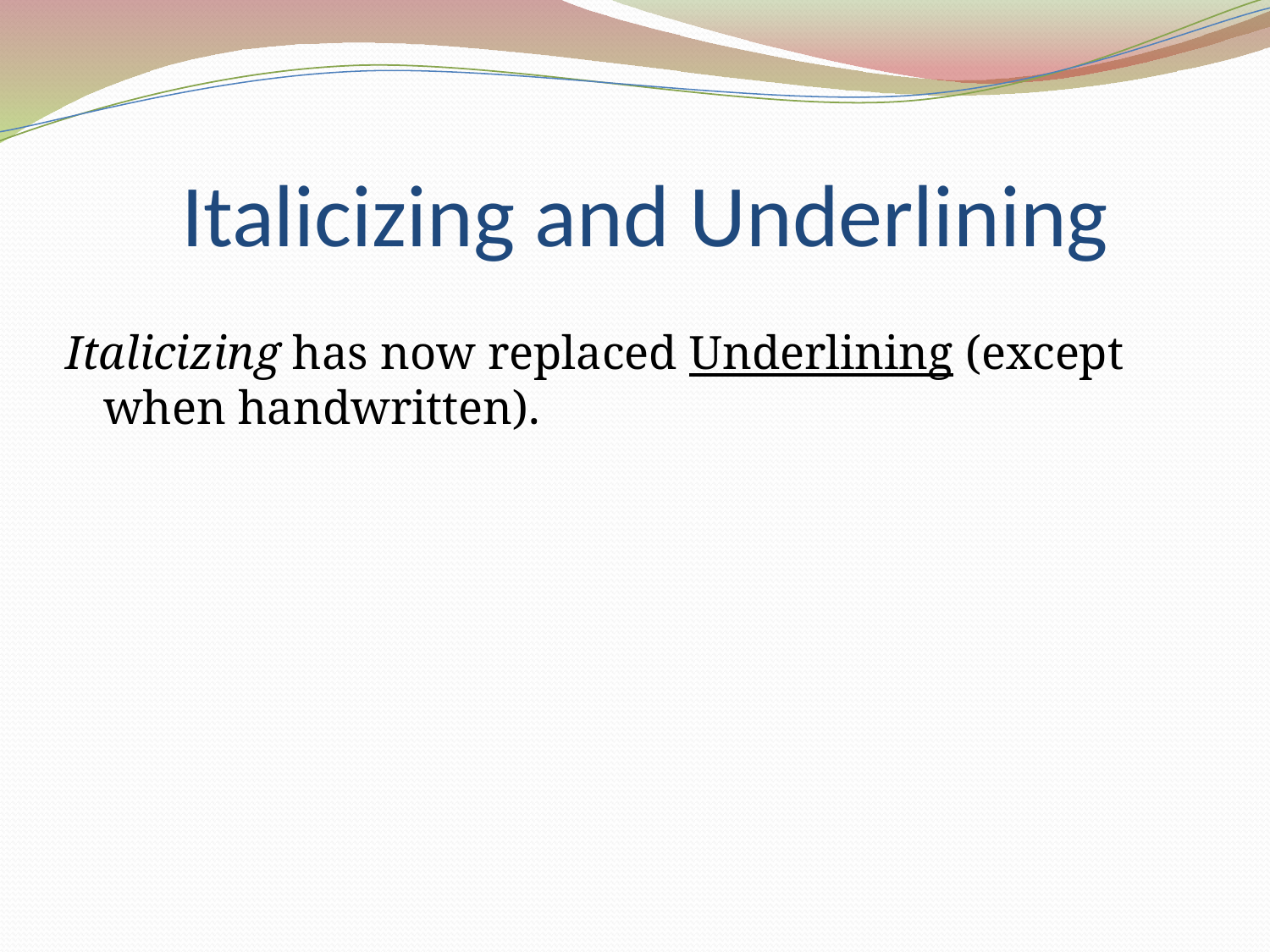

# Italicizing and Underlining
Italicizing has now replaced Underlining (except when handwritten).